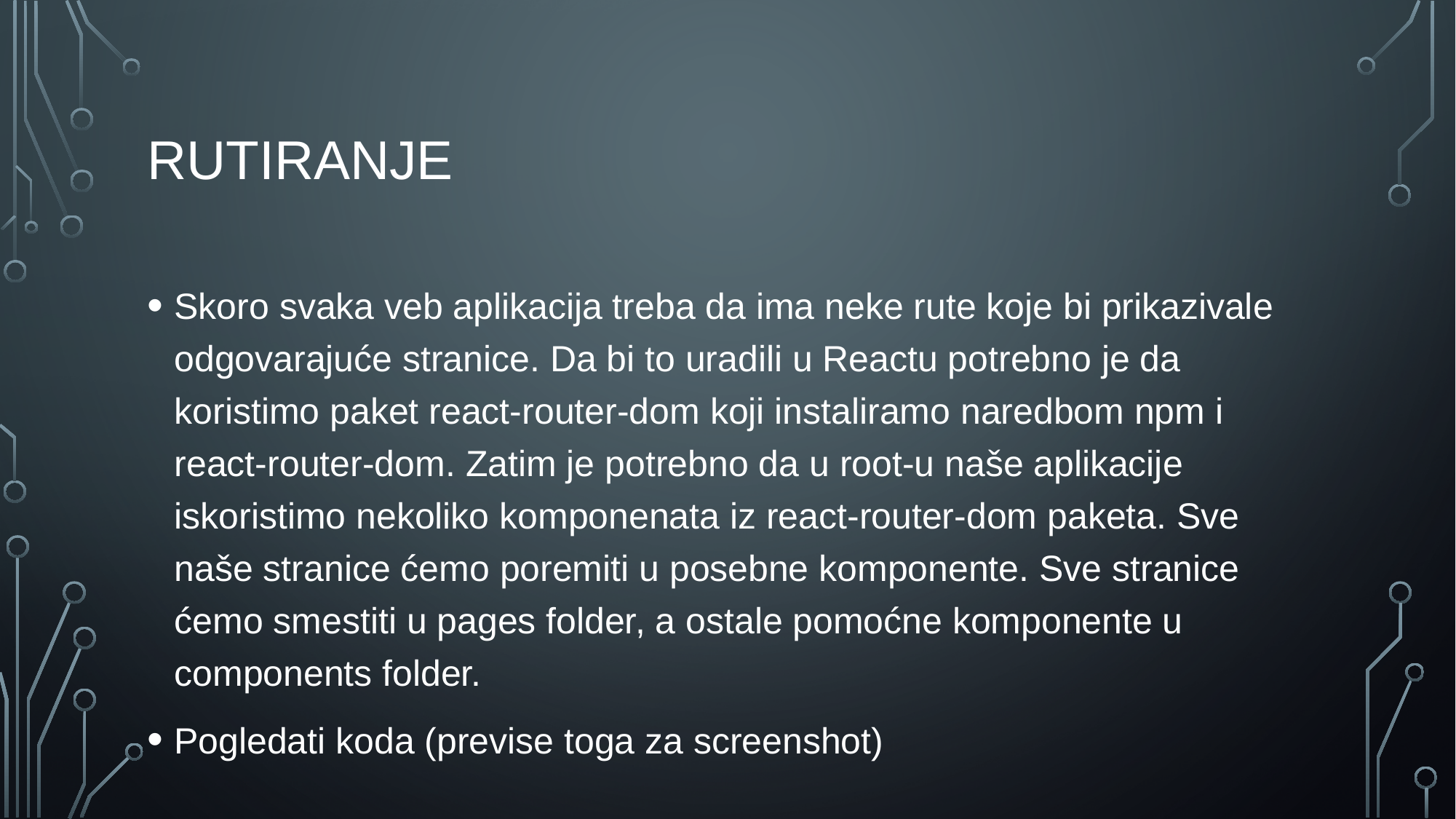

# Rutiranje
Skoro svaka veb aplikacija treba da ima neke rute koje bi prikazivale odgovarajuće stranice. Da bi to uradili u Reactu potrebno je da koristimo paket react-router-dom koji instaliramo naredbom npm i react-router-dom. Zatim je potrebno da u root-u naše aplikacije iskoristimo nekoliko komponenata iz react-router-dom paketa. Sve naše stranice ćemo poremiti u posebne komponente. Sve stranice ćemo smestiti u pages folder, a ostale pomoćne komponente u components folder.
Pogledati koda (previse toga za screenshot)